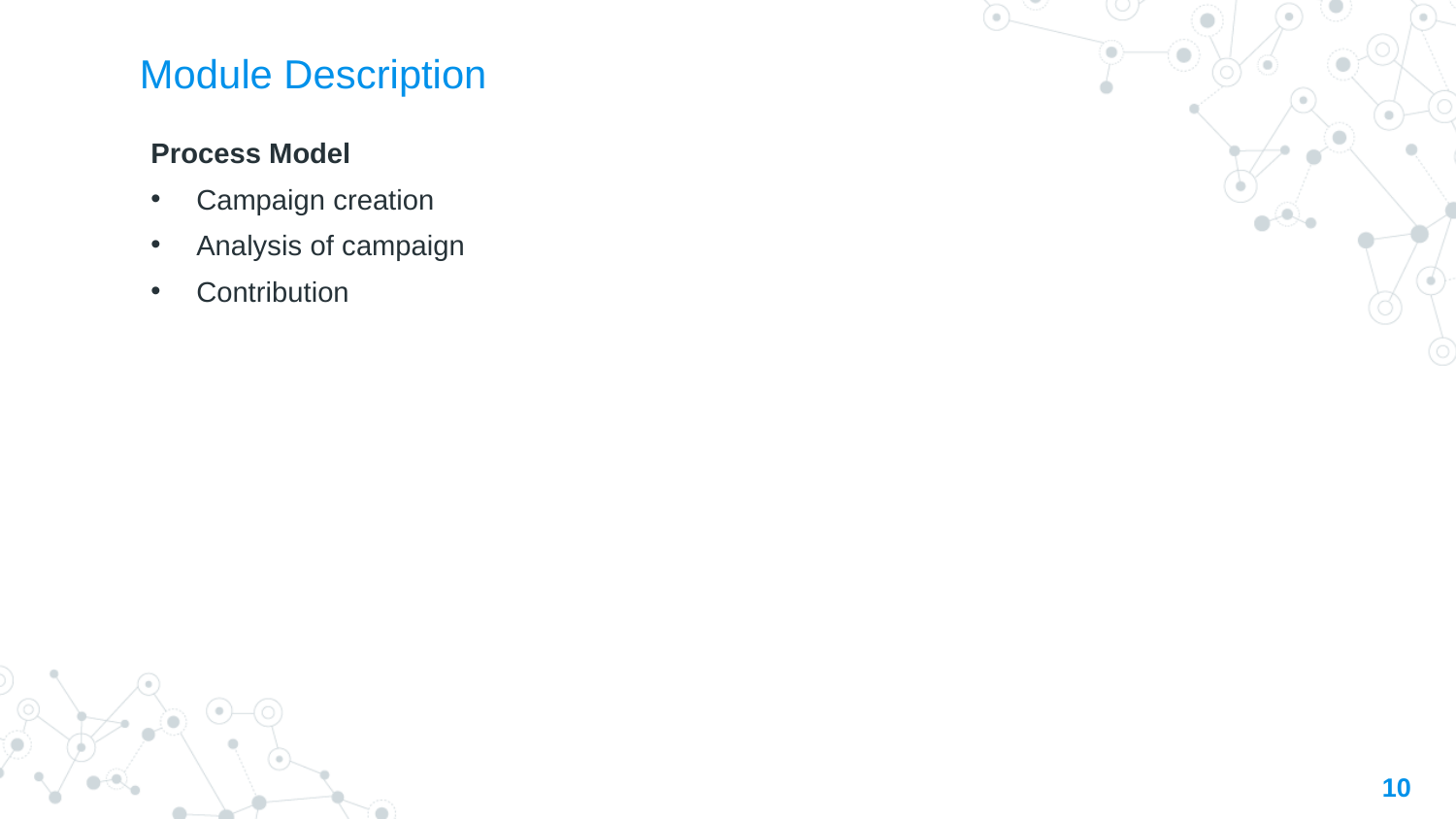

# Module Description
Process Model
Campaign creation
Analysis of campaign
Contribution

10